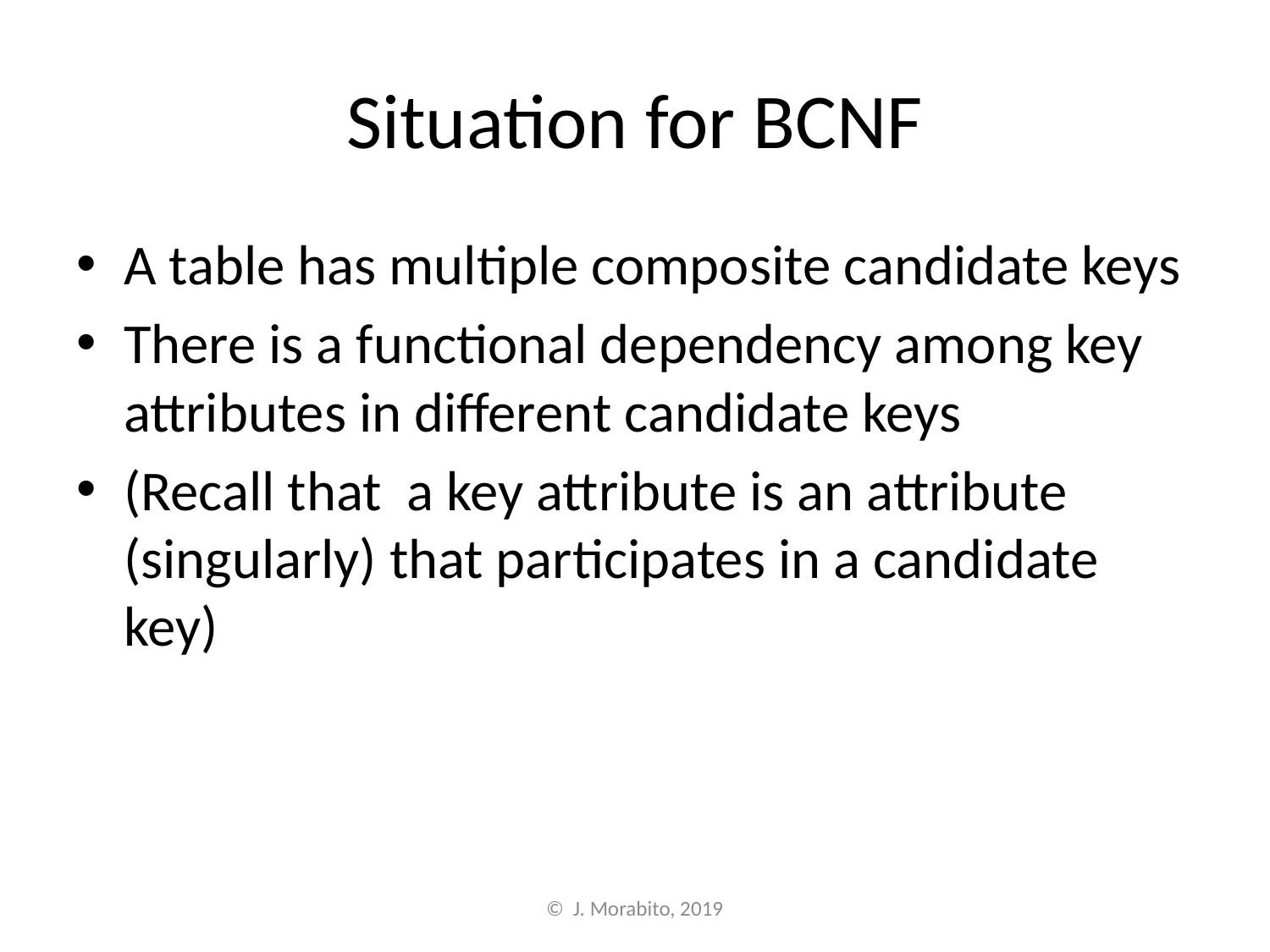

# Situation for BCNF
A table has multiple composite candidate keys
There is a functional dependency among key attributes in different candidate keys
(Recall that  a key attribute is an attribute (singularly) that participates in a candidate key)
©  J. Morabito, 2019